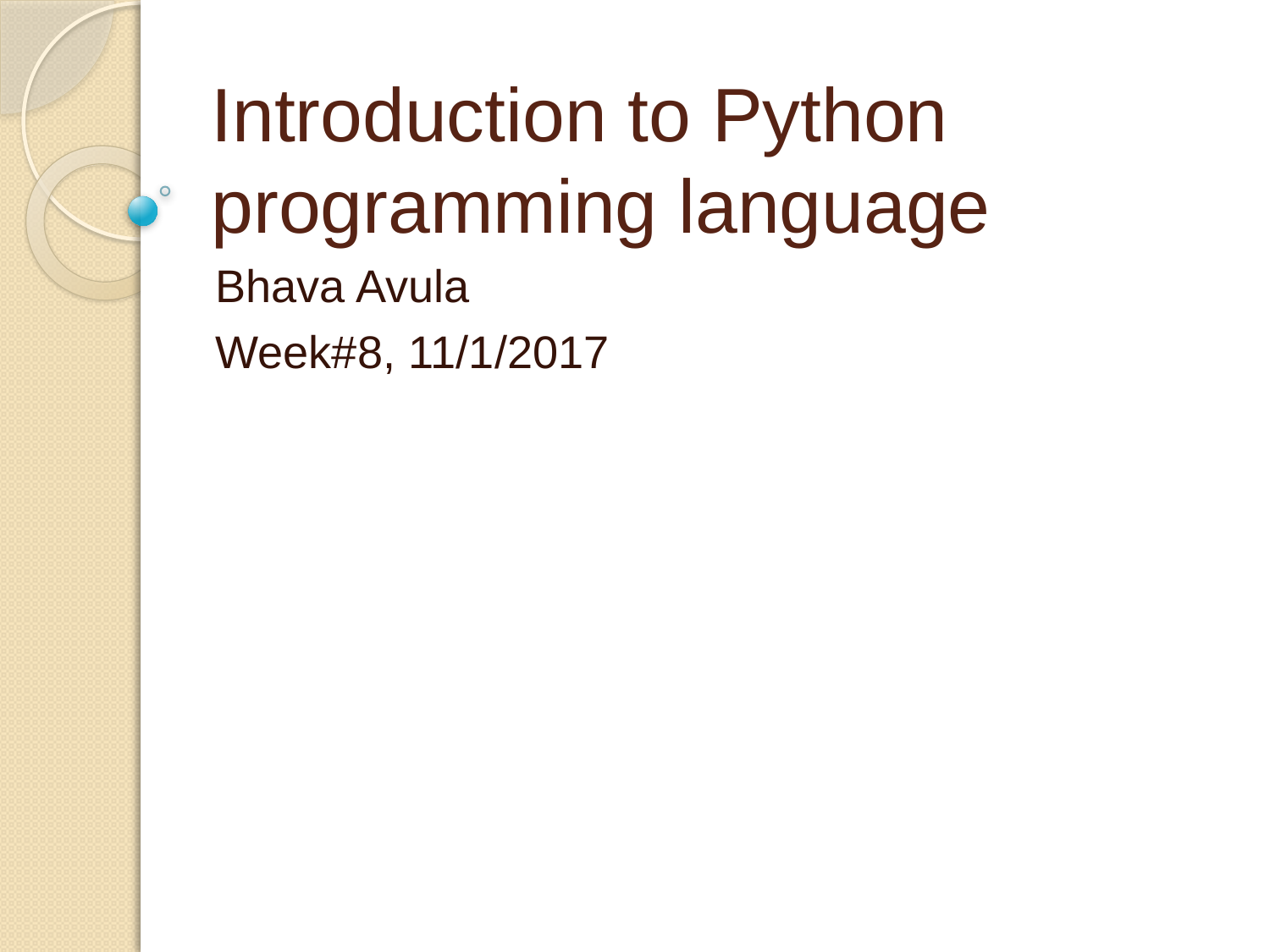

# Introduction to Python programming language
Bhava Avula
Week#8, 11/1/2017